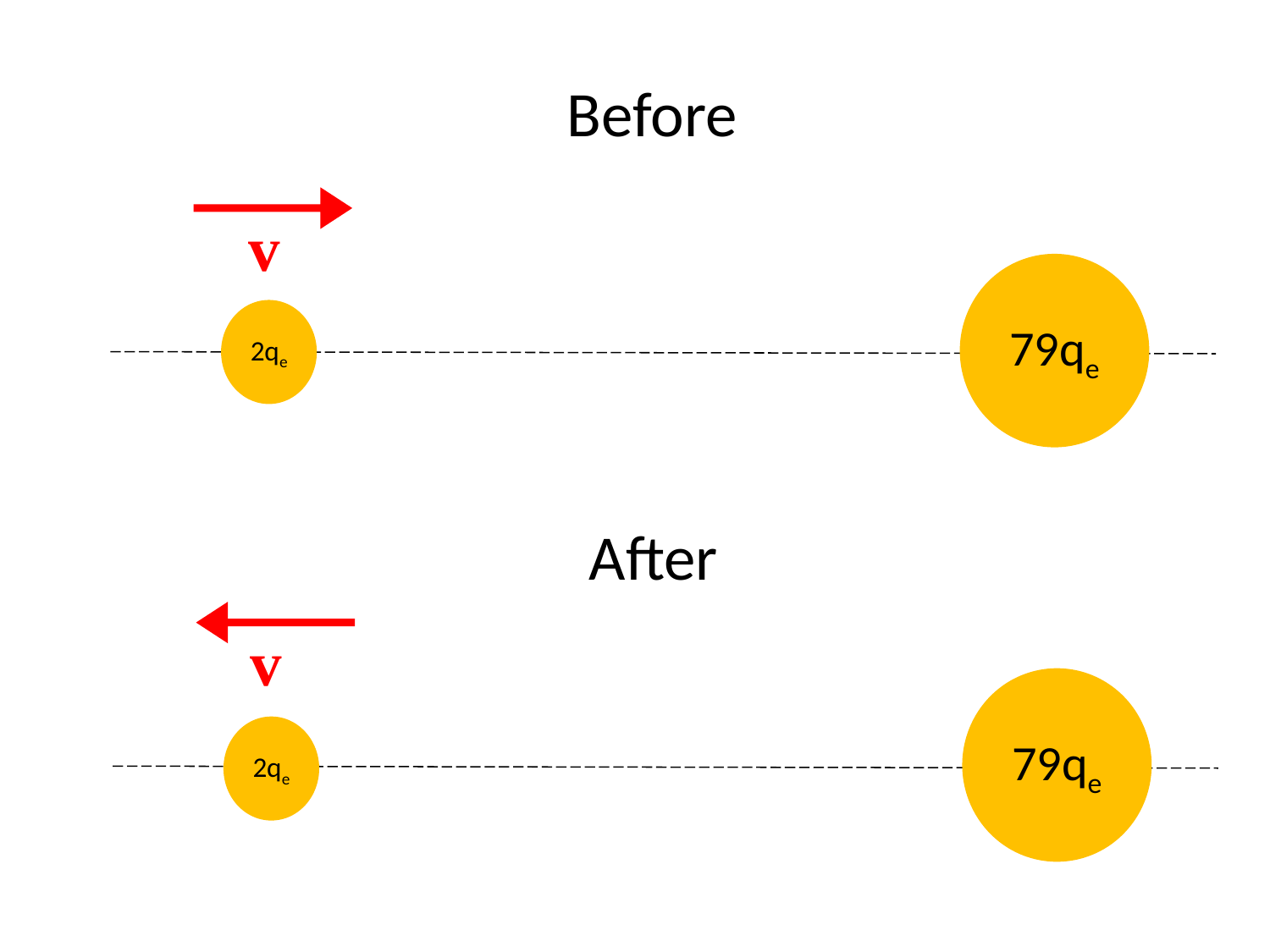

Before

v
79qe

2qe

After

v
79qe

2qe